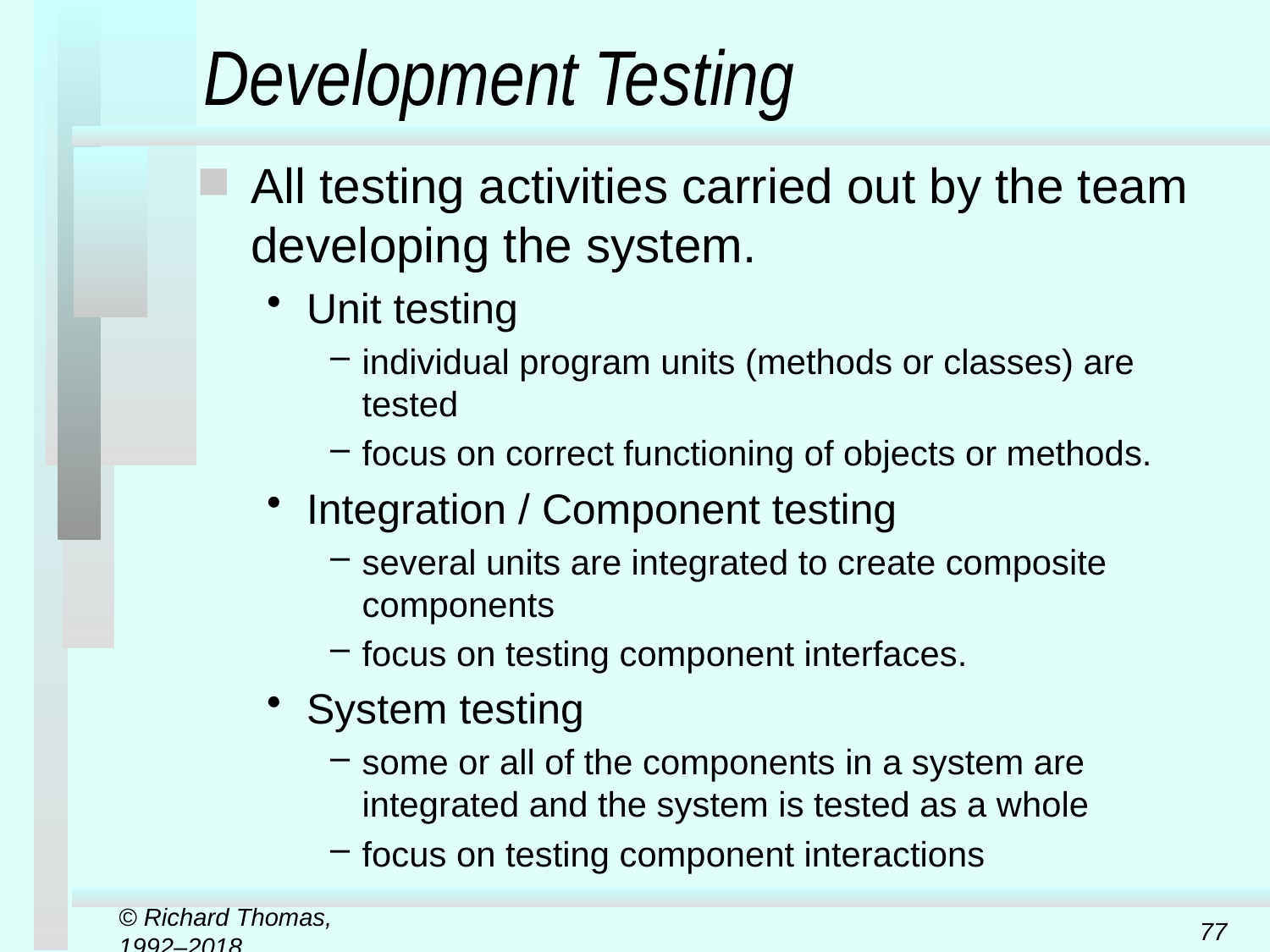

# Development Testing
All testing activities carried out by the team developing the system.
Unit testing
individual program units (methods or classes) are tested
focus on correct functioning of objects or methods.
Integration / Component testing
several units are integrated to create composite components
focus on testing component interfaces.
System testing
some or all of the components in a system are integrated and the system is tested as a whole
focus on testing component interactions
© Richard Thomas, 1992–2018
77